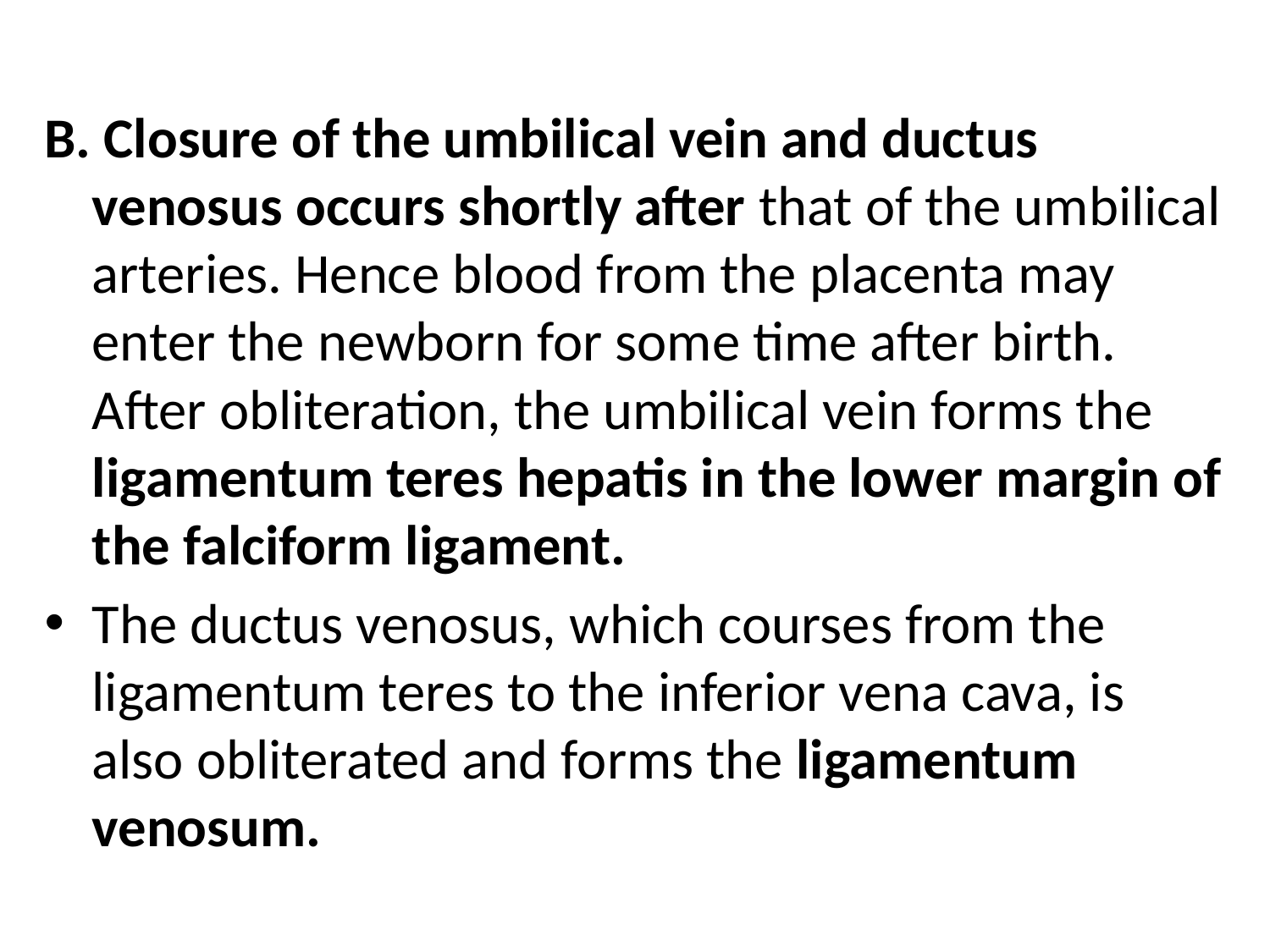

B. Closure of the umbilical vein and ductus venosus occurs shortly after that of the umbilical arteries. Hence blood from the placenta may enter the newborn for some time after birth. After obliteration, the umbilical vein forms the ligamentum teres hepatis in the lower margin of the falciform ligament.
The ductus venosus, which courses from the ligamentum teres to the inferior vena cava, is also obliterated and forms the ligamentum venosum.